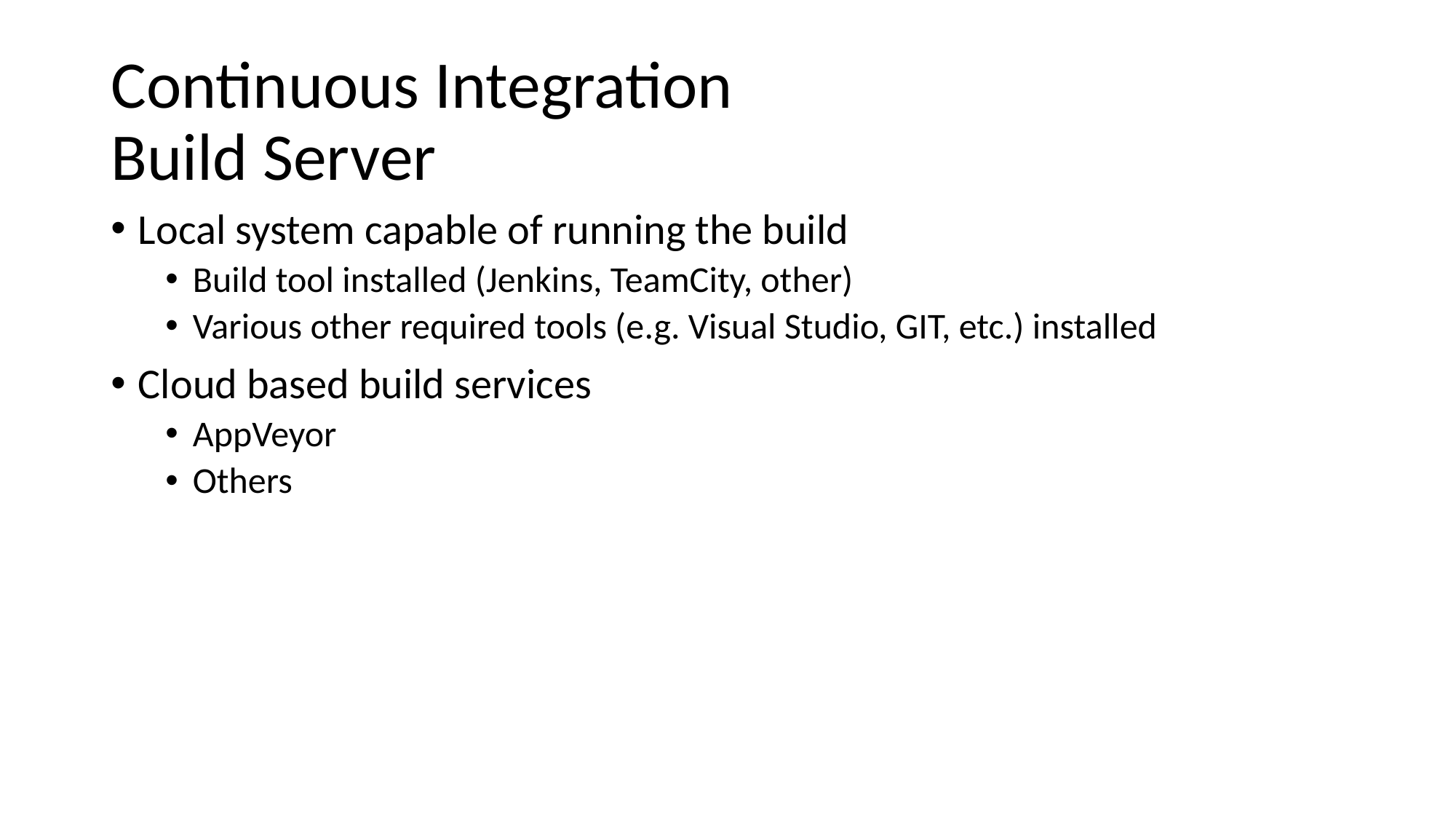

# Continuous Integration Build Server
Local system capable of running the build
Build tool installed (Jenkins, TeamCity, other)
Various other required tools (e.g. Visual Studio, GIT, etc.) installed
Cloud based build services
AppVeyor
Others